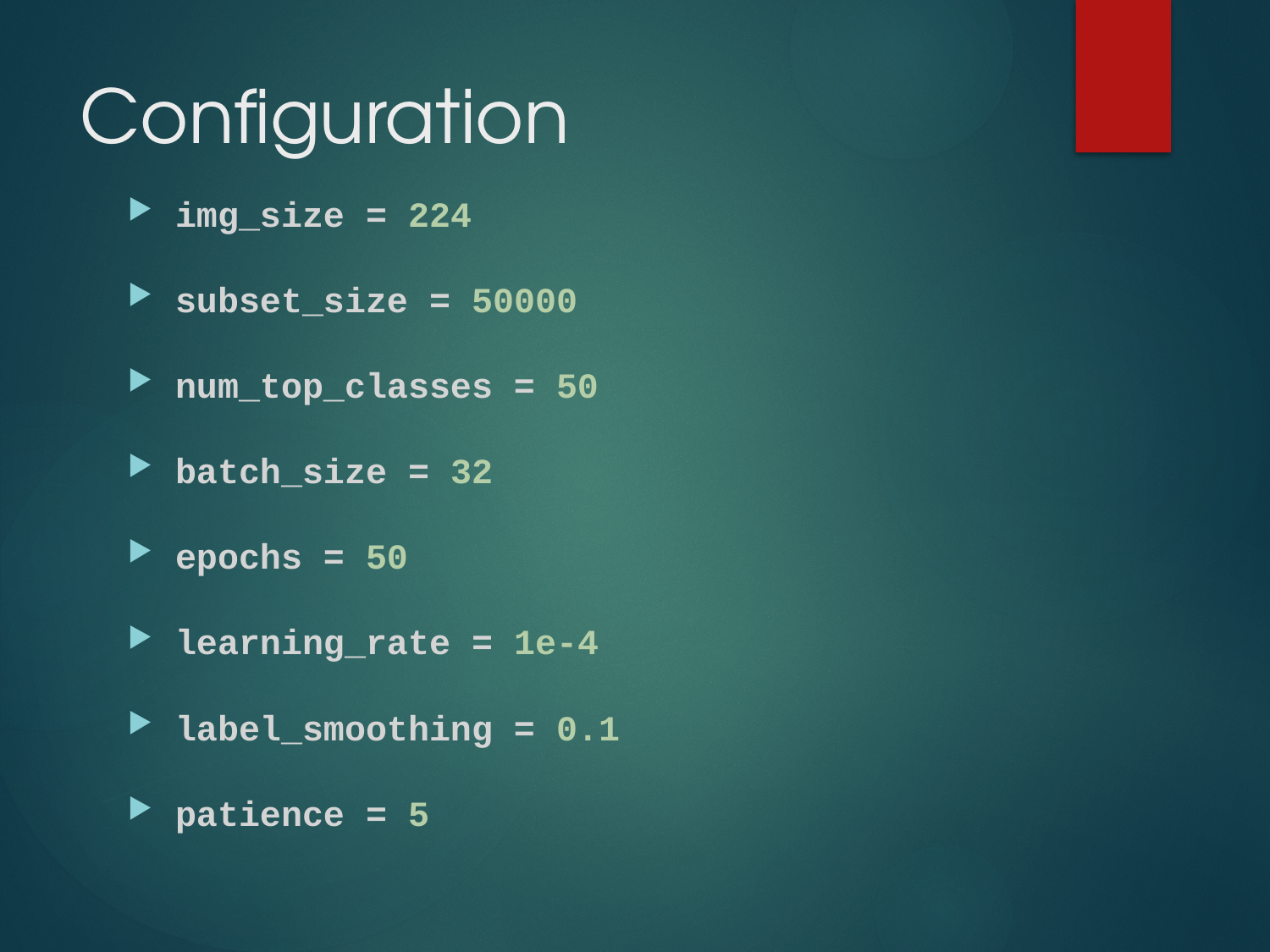

# Configuration
img_size = 224

subset_size = 50000

num_top_classes = 50

batch_size = 32

epochs = 50

learning_rate = 1e-4

label_smoothing = 0.1

patience = 5